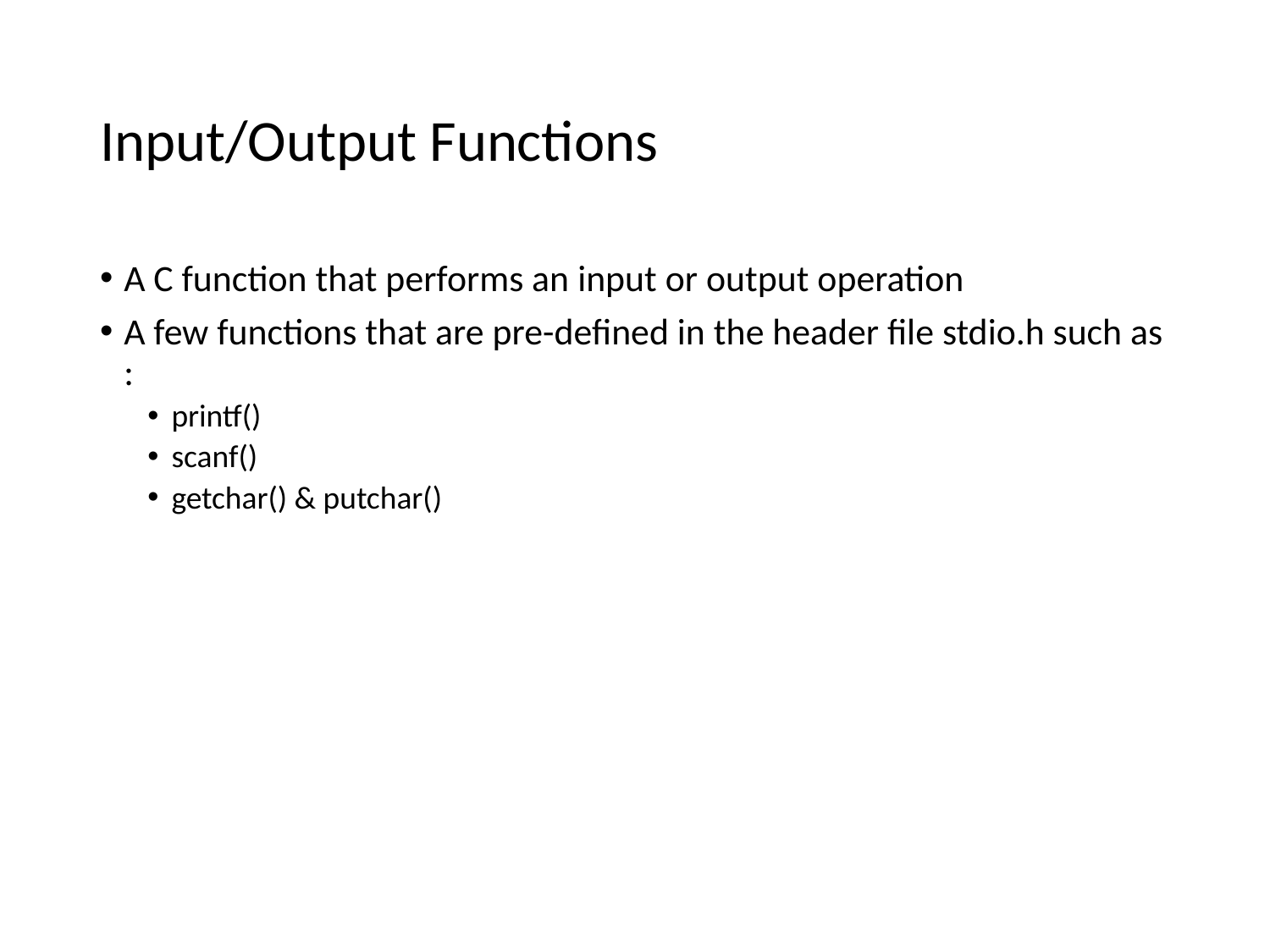

# Input/Output Functions
A C function that performs an input or output operation
A few functions that are pre-defined in the header file stdio.h such as :
printf()
scanf()
getchar() & putchar()